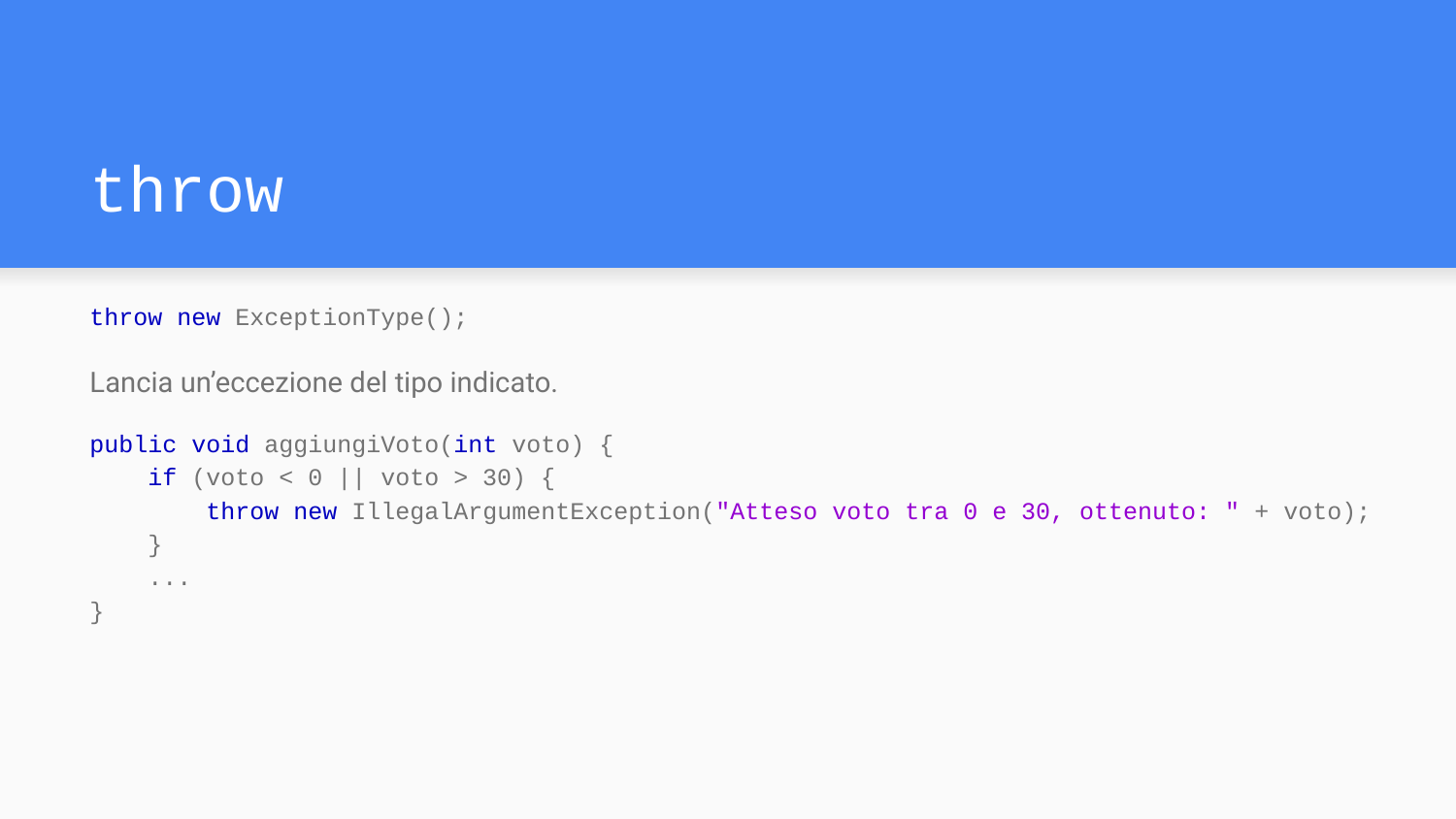

# throw
throw new ExceptionType();

Lancia un’eccezione del tipo indicato.
public void aggiungiVoto(int voto) {
    if (voto < 0 || voto > 30) {
        throw new IllegalArgumentException("Atteso voto tra 0 e 30, ottenuto: " + voto);
    }
    ...
}